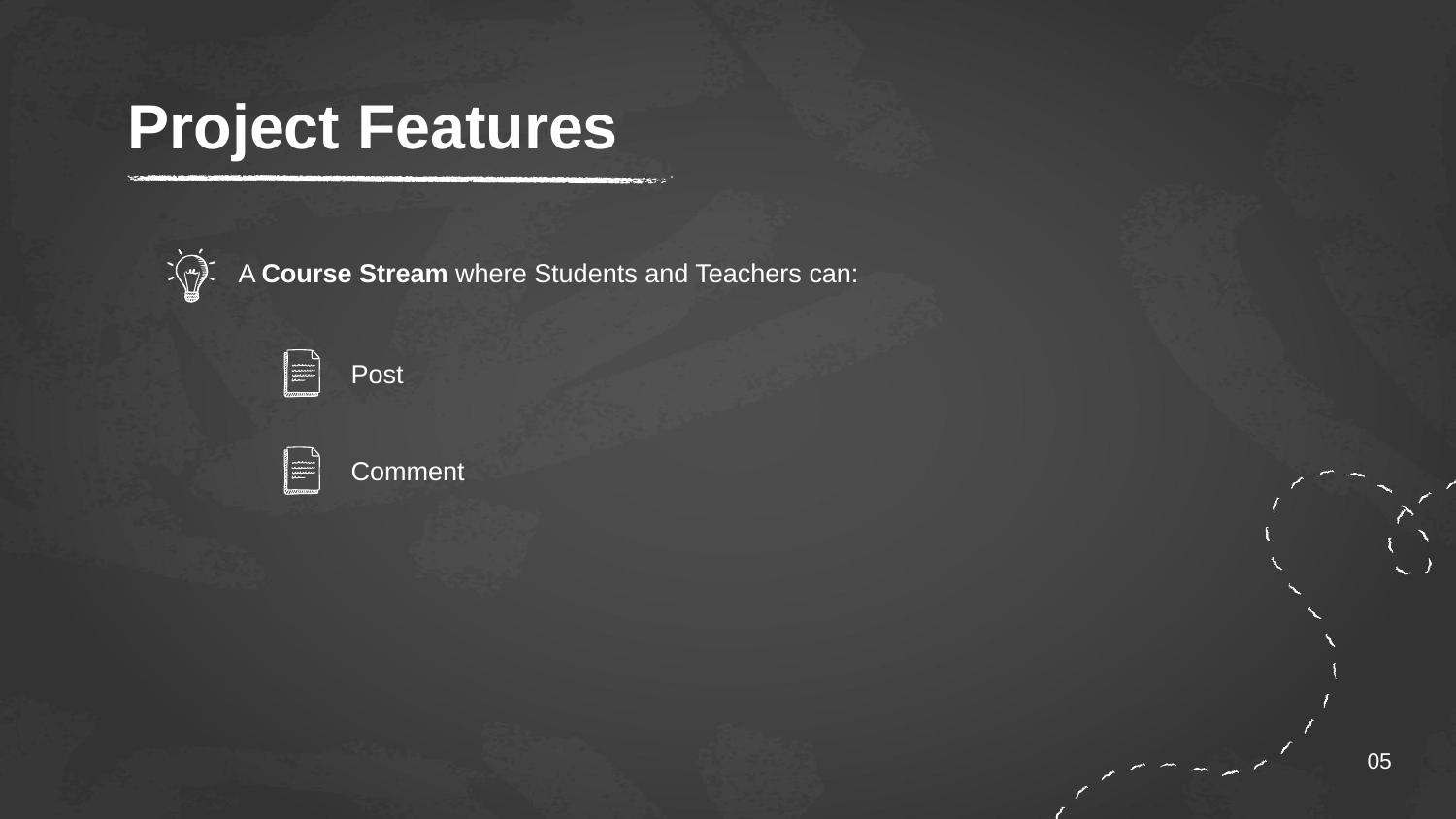

# Project Features

A Course Stream where Students and Teachers can:

Post

Comment

05